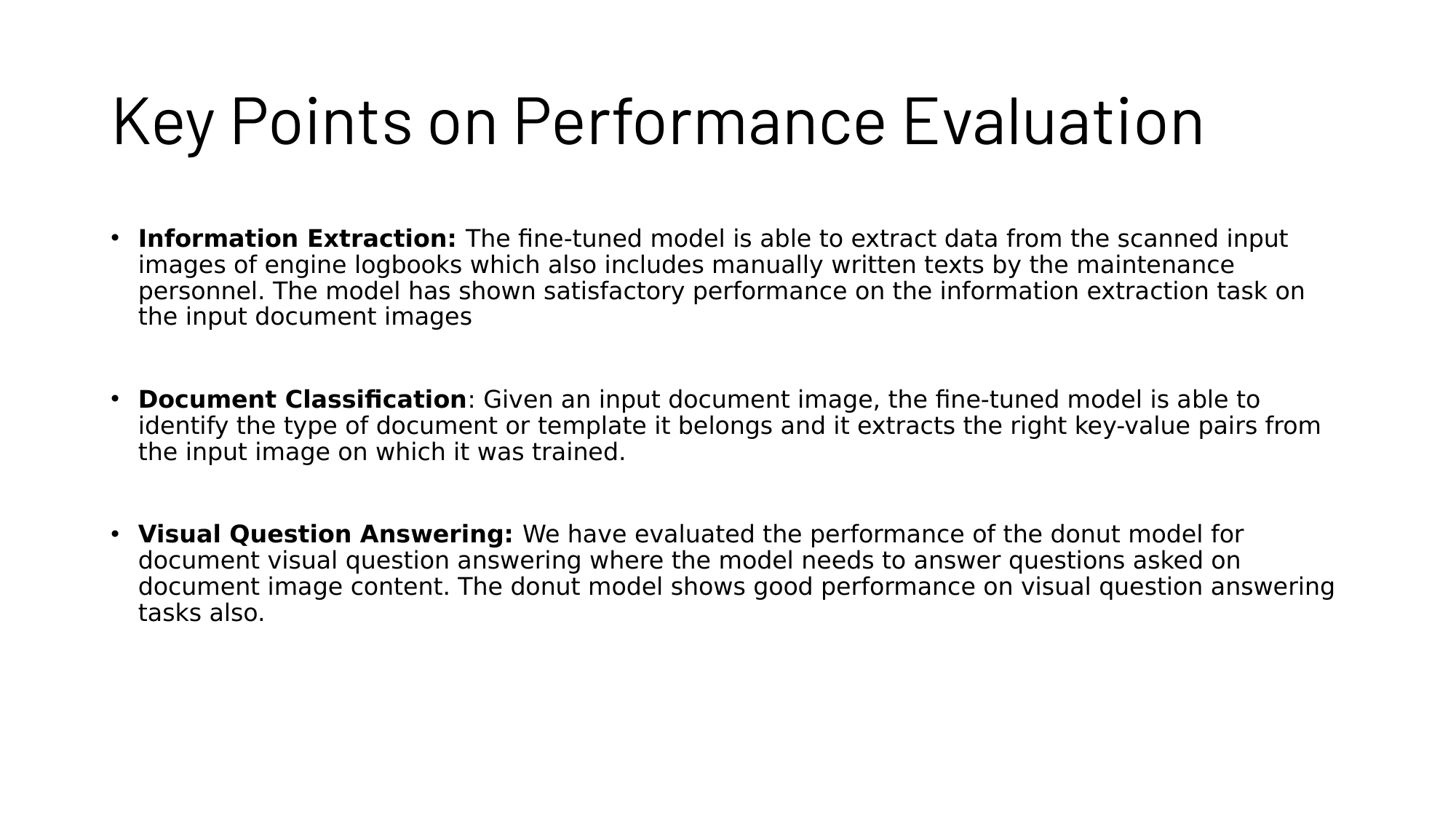

# Key Points on Performance Evaluation

Information Extraction: The fine-tuned model is able to extract data from the scanned input images of engine logbooks which also includes manually written texts by the maintenance personnel. The model has shown satisfactory performance on the information extraction task on the input document images

Document Classification: Given an input document image, the fine-tuned model is able to identify the type of document or template it belongs and it extracts the right key-value pairs from the input image on which it was trained.

Visual Question Answering: We have evaluated the performance of the donut model for document visual question answering where the model needs to answer questions asked on document image content. The donut model shows good performance on visual question answering tasks also.